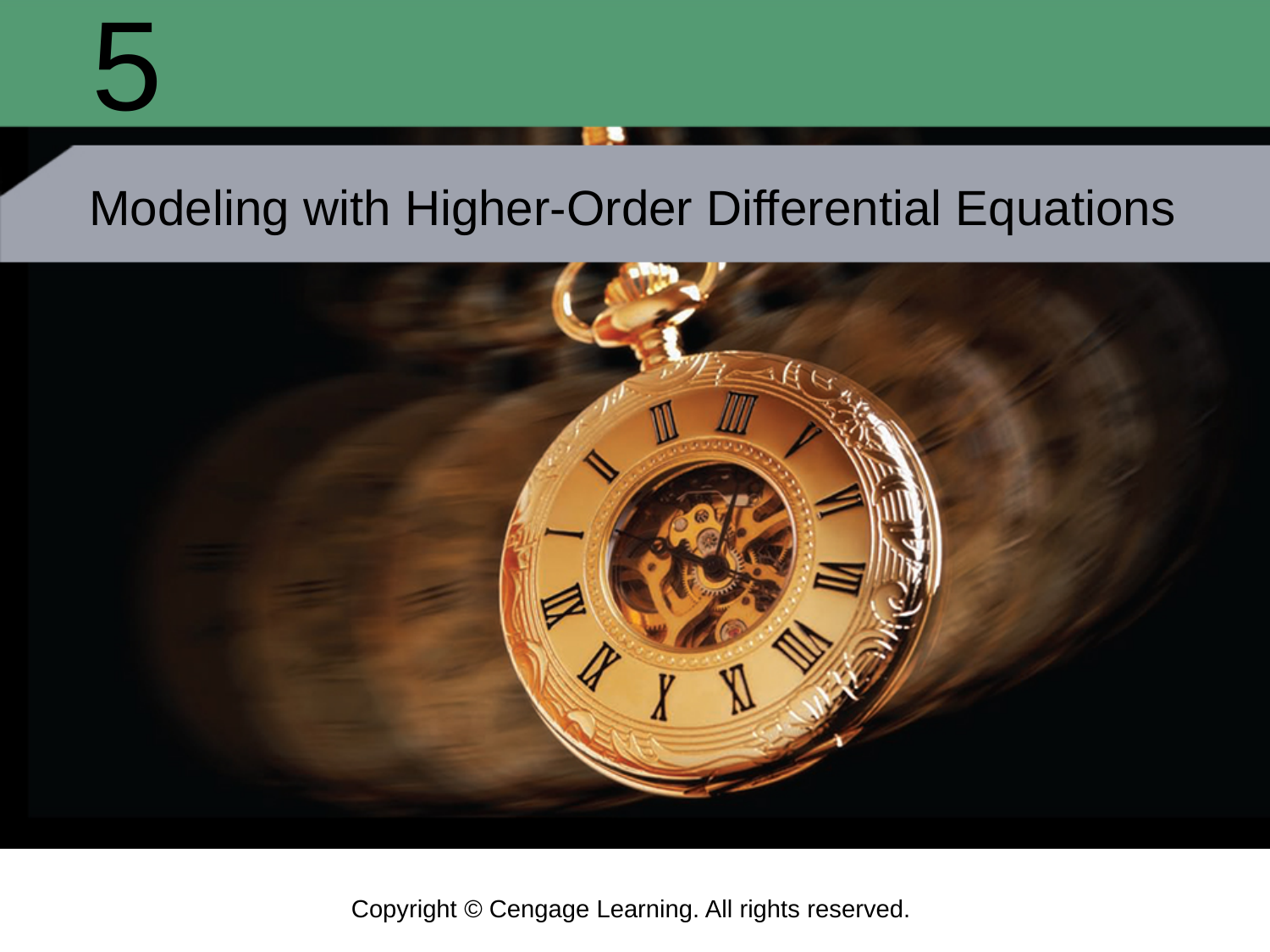

# 5
Modeling with Higher-Order Differential Equations
Copyright © Cengage Learning. All rights reserved.